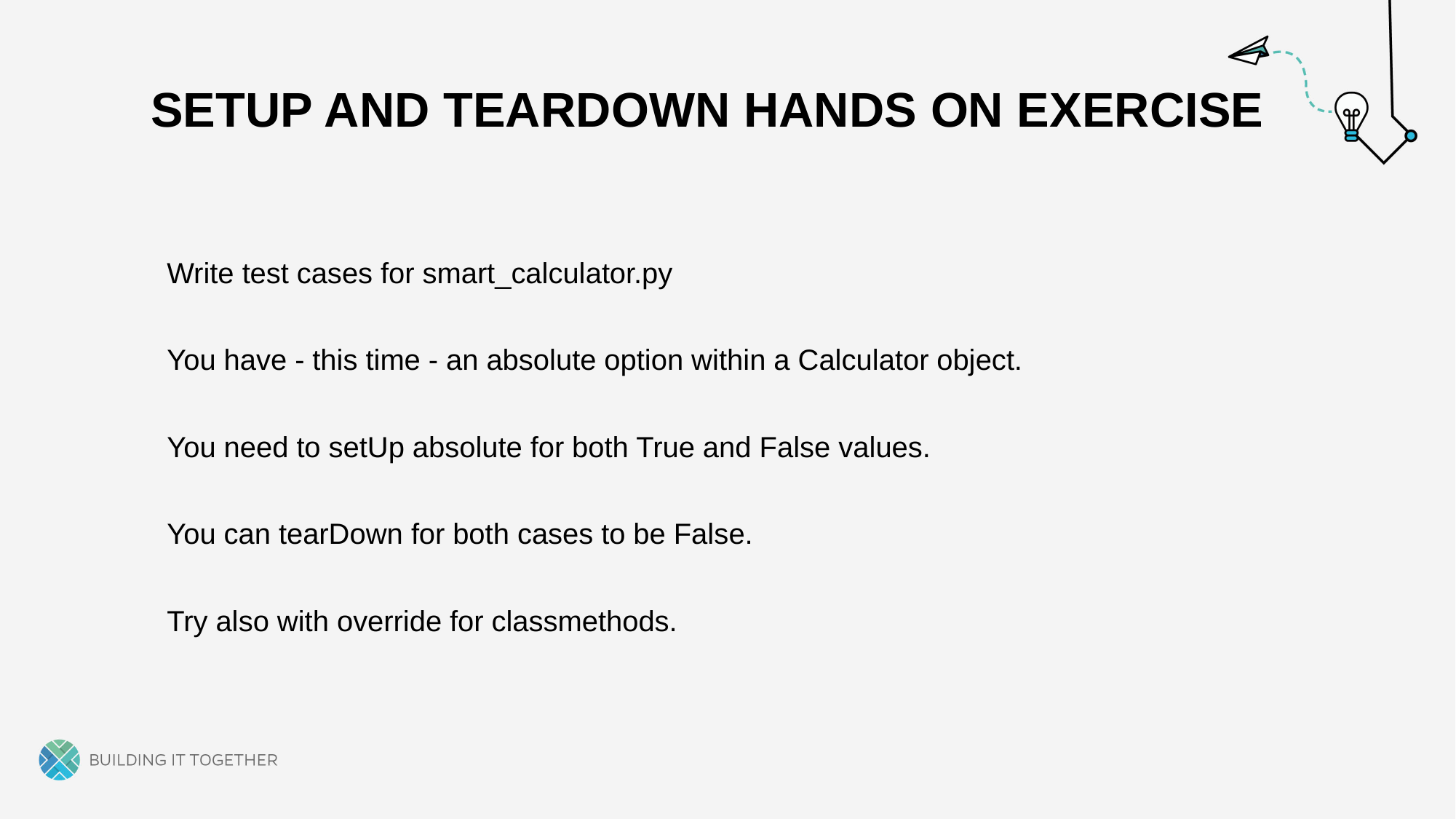

# Setup and teardown hands on exercise

Write test cases for smart_calculator.py

You have - this time - an absolute option within a Calculator object.

You need to setUp absolute for both True and False values.

You can tearDown for both cases to be False.

Try also with override for classmethods.